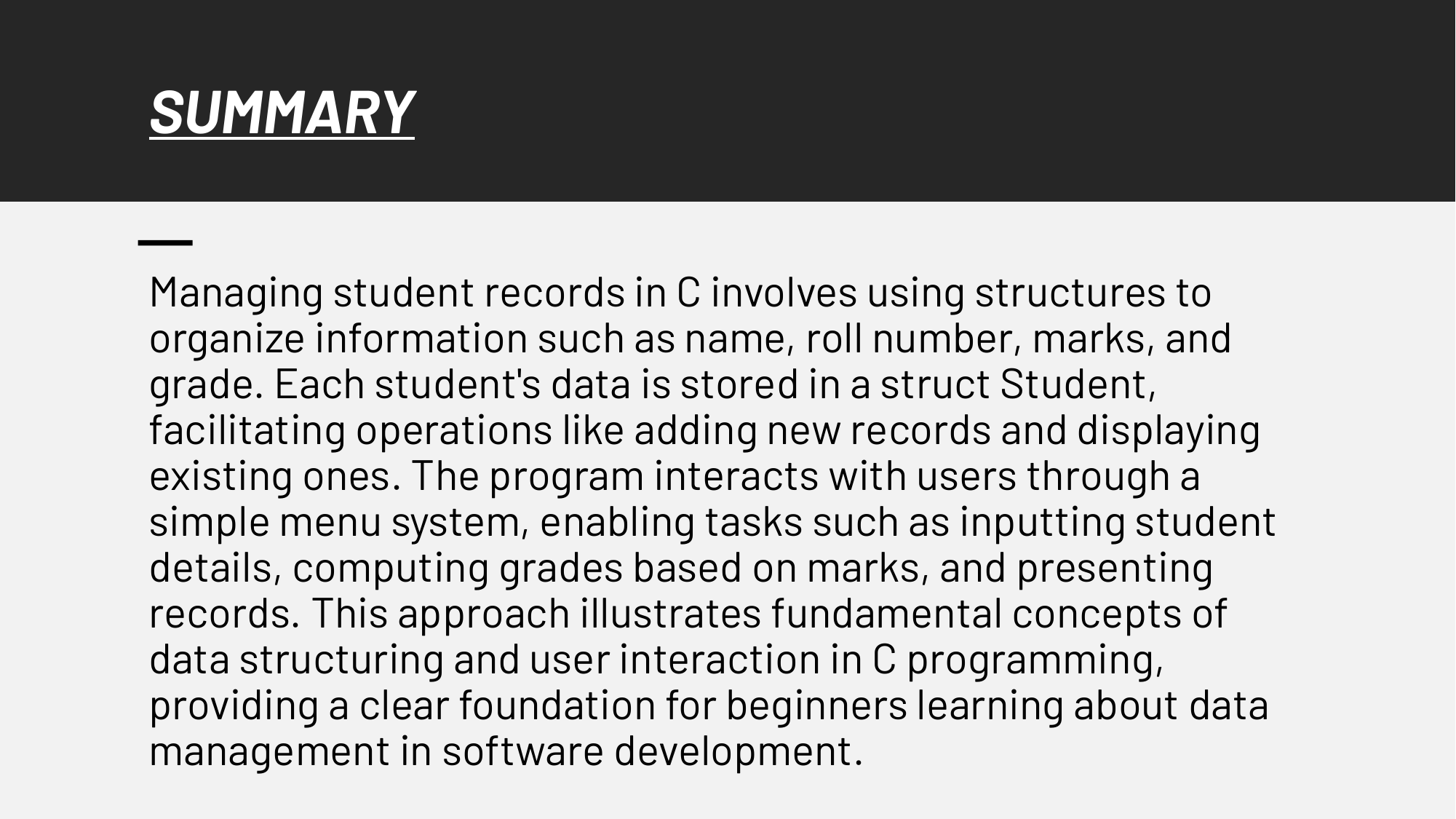

# SUMMARY

Managing student records in C involves using structures to organize information such as name, roll number, marks, and grade. Each student's data is stored in a struct Student, facilitating operations like adding new records and displaying existing ones. The program interacts with users through a simple menu system, enabling tasks such as inputting student details, computing grades based on marks, and presenting records. This approach illustrates fundamental concepts of data structuring and user interaction in C programming, providing a clear foundation for beginners learning about data management in software development.